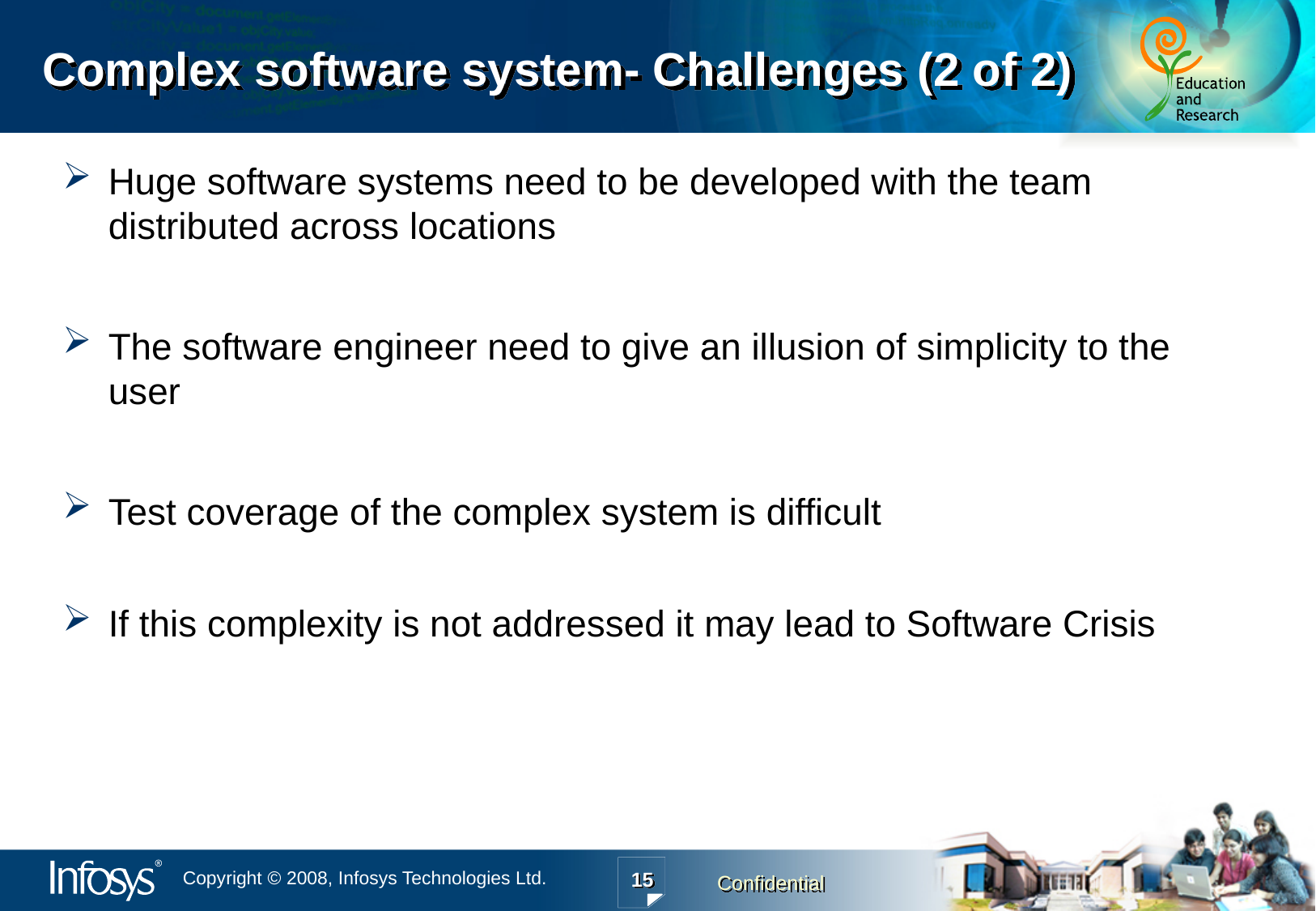

Complex software system- Challenges (2 of 2)
Huge software systems need to be developed with the team distributed across locations

The software engineer need to give an illusion of simplicity to the user

Test coverage of the complex system is difficult

If this complexity is not addressed it may lead to Software Crisis

15